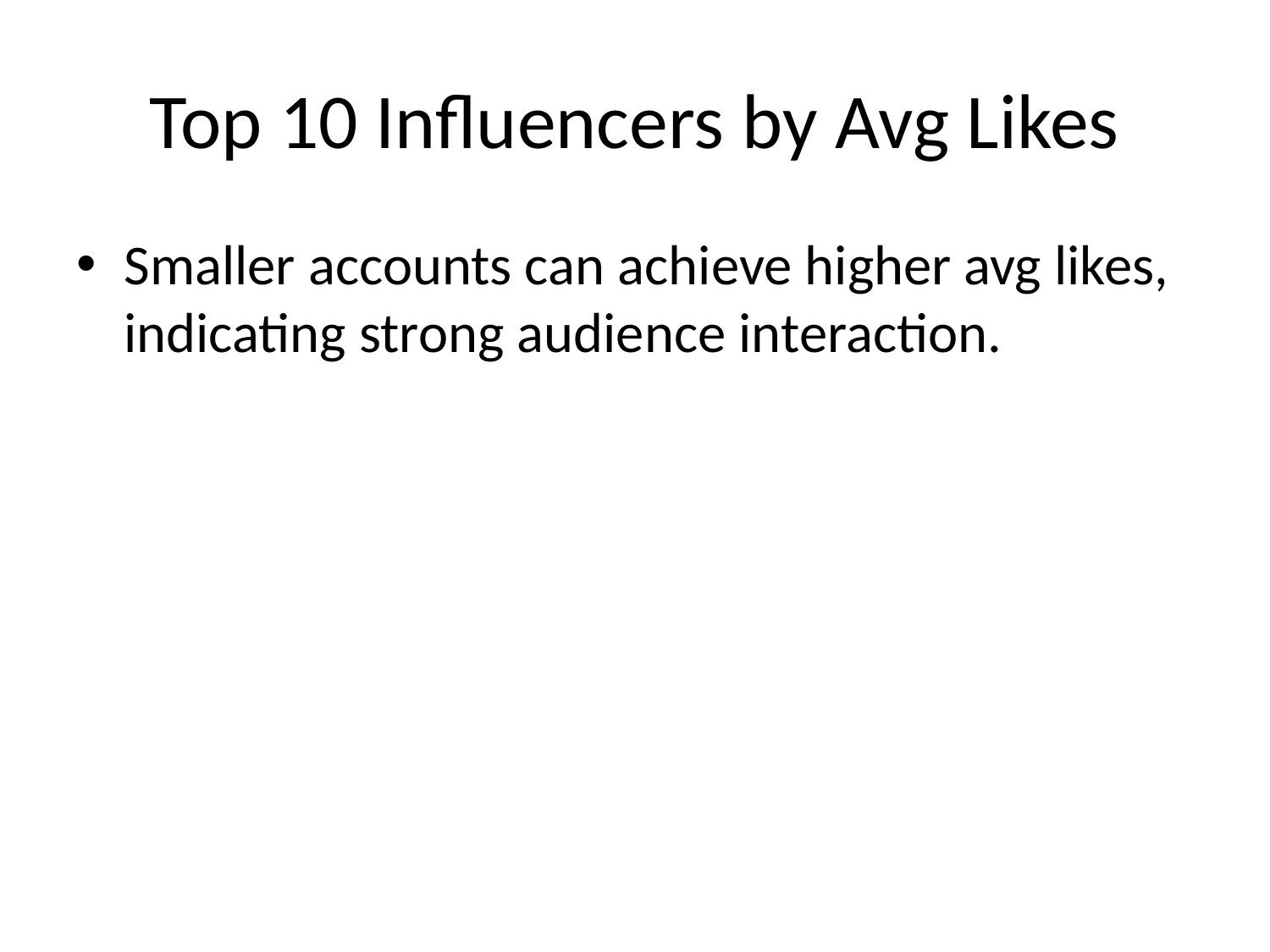

# Top 10 Influencers by Avg Likes
Smaller accounts can achieve higher avg likes, indicating strong audience interaction.